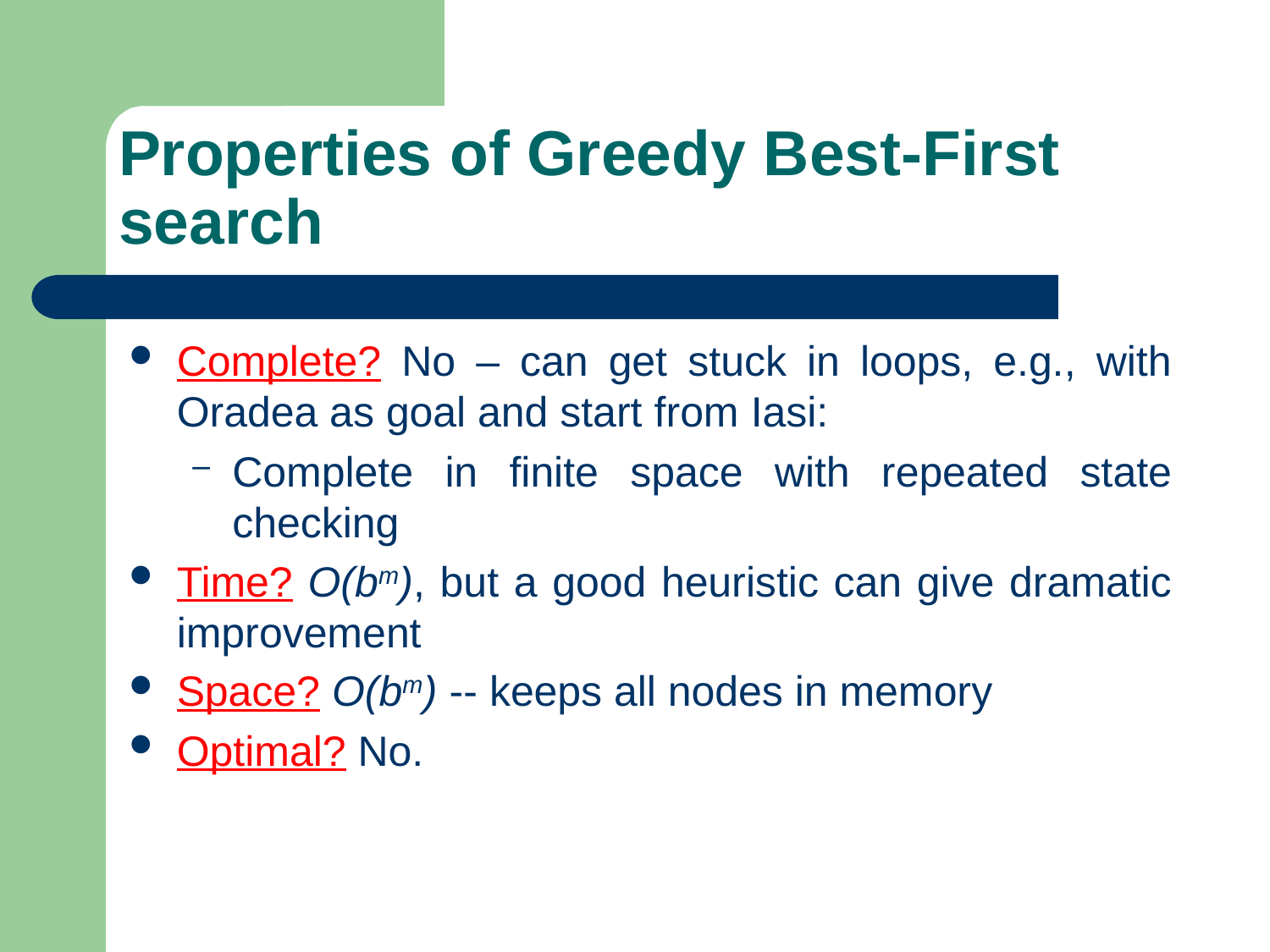

# Properties of Greedy Best-First search
Complete? No – can get stuck in loops, e.g., with Oradea as goal and start from Iasi:
Complete in finite space with repeated state checking
Time? O(bm), but a good heuristic can give dramatic improvement
Space? O(bm) -- keeps all nodes in memory
Optimal? No.